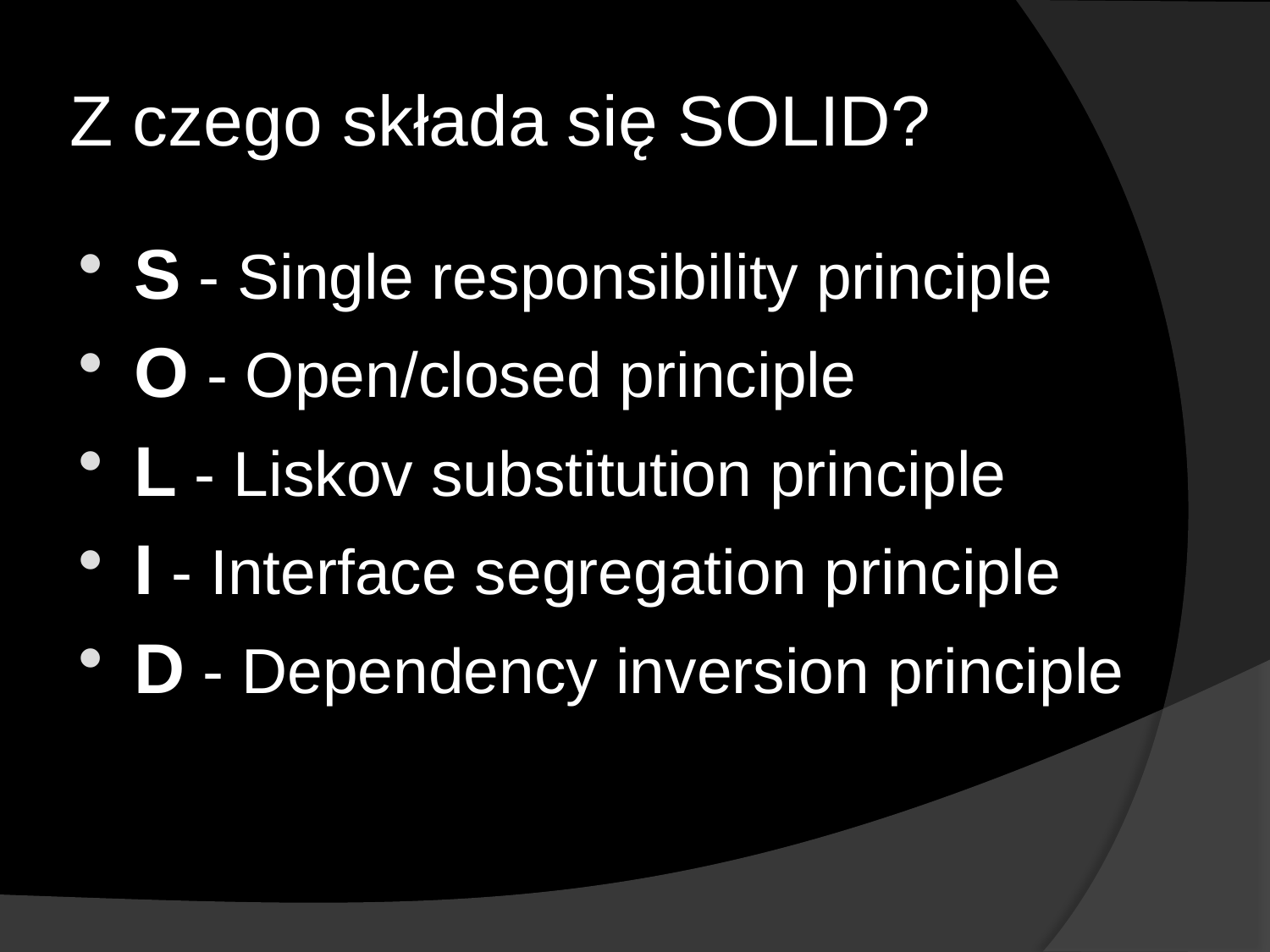

# Z czego składa się SOLID?
S - Single responsibility principle
O - Open/closed principle
L - Liskov substitution principle
I - Interface segregation principle
D - Dependency inversion principle